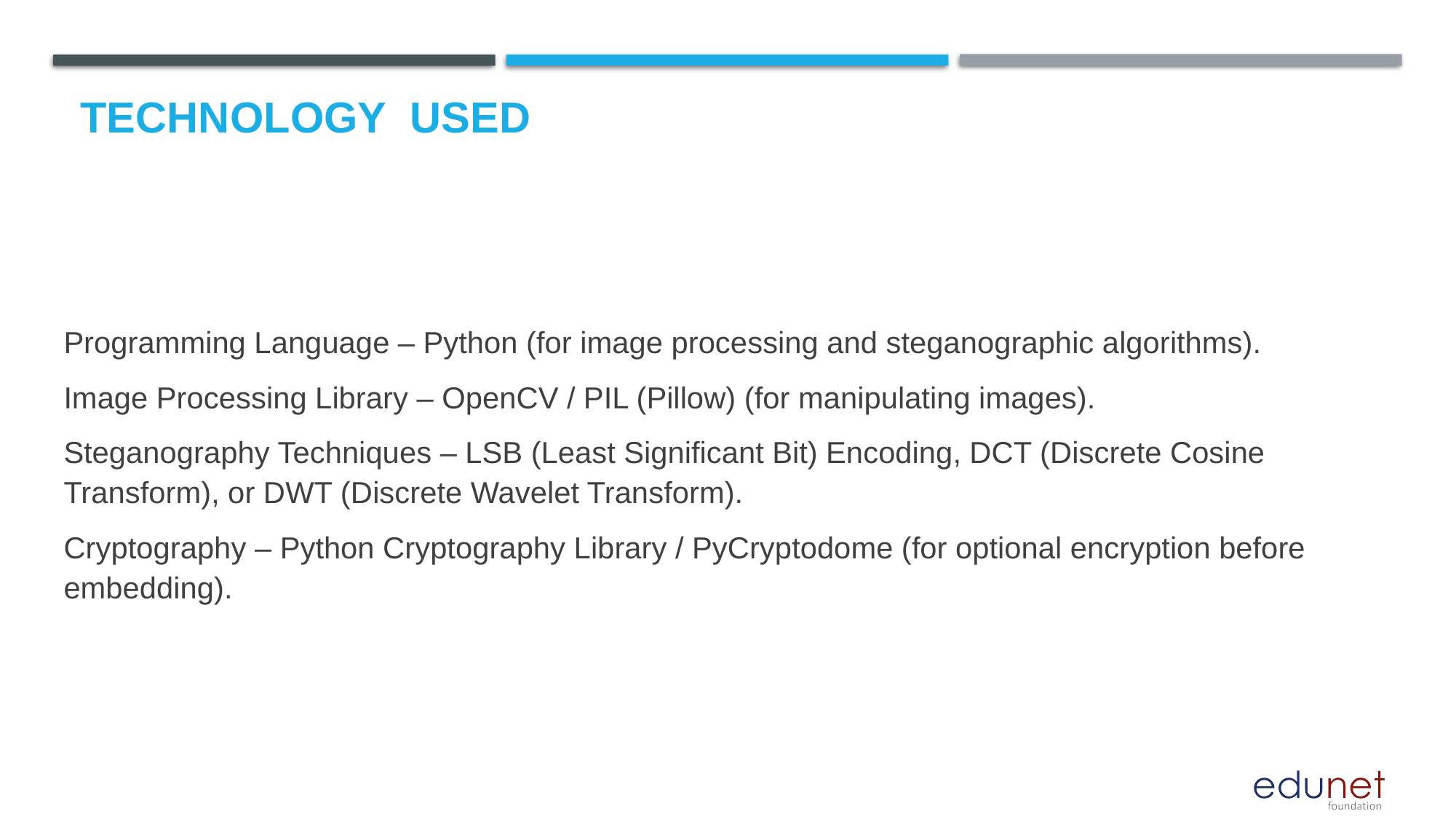

# Technology  used
Programming Language – Python (for image processing and steganographic algorithms).
Image Processing Library – OpenCV / PIL (Pillow) (for manipulating images).
Steganography Techniques – LSB (Least Significant Bit) Encoding, DCT (Discrete Cosine Transform), or DWT (Discrete Wavelet Transform).
Cryptography – Python Cryptography Library / PyCryptodome (for optional encryption before embedding).